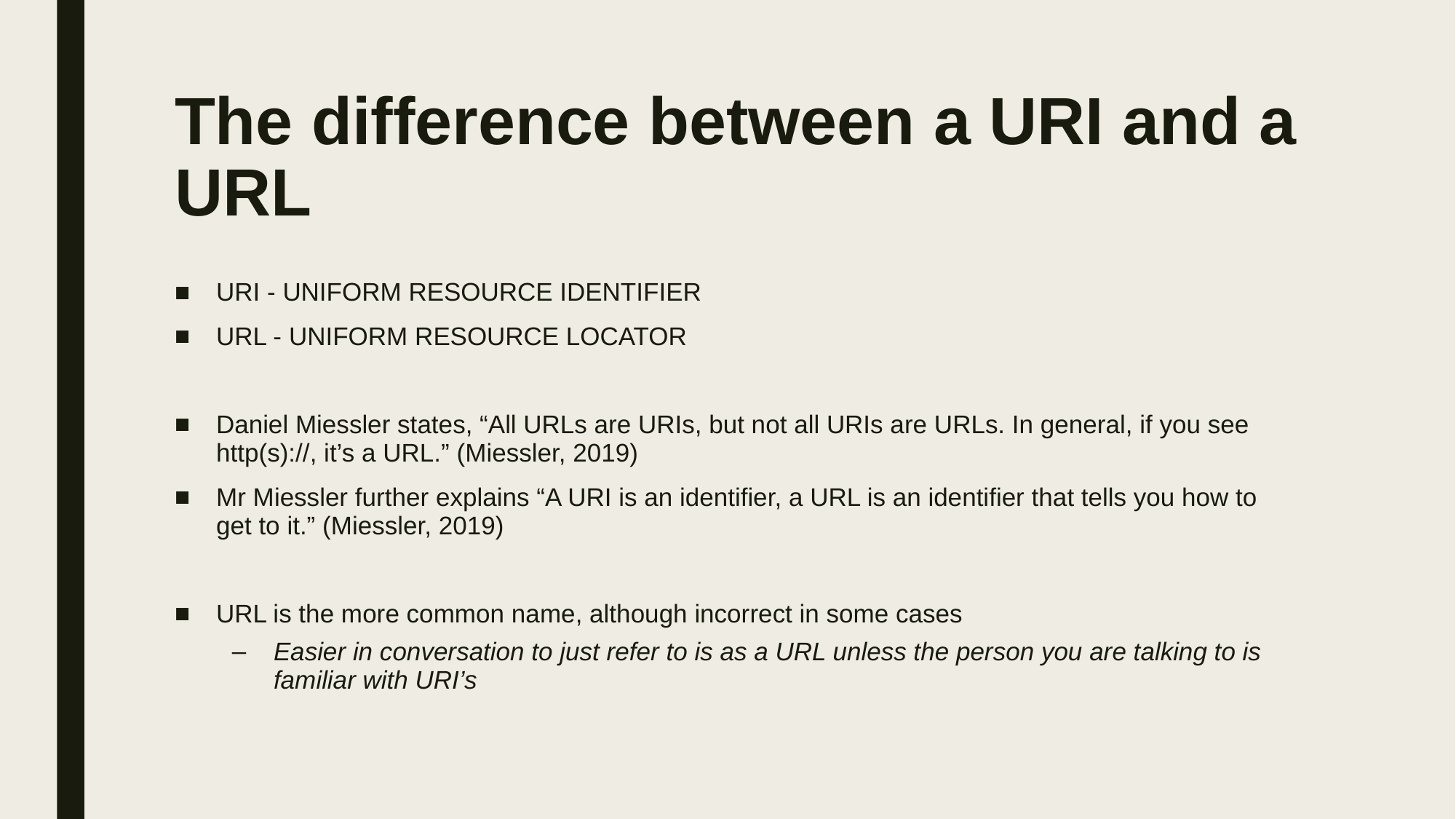

# The difference between a URI and a URL
URI - UNIFORM RESOURCE IDENTIFIER
URL - UNIFORM RESOURCE LOCATOR

Daniel Miessler states, “All URLs are URIs, but not all URIs are URLs. In general, if you see http(s)://, it’s a URL.” (Miessler, 2019)
Mr Miessler further explains “A URI is an identifier, a URL is an identifier that tells you how to get to it.” (Miessler, 2019)

URL is the more common name, although incorrect in some cases
Easier in conversation to just refer to is as a URL unless the person you are talking to is familiar with URI’s